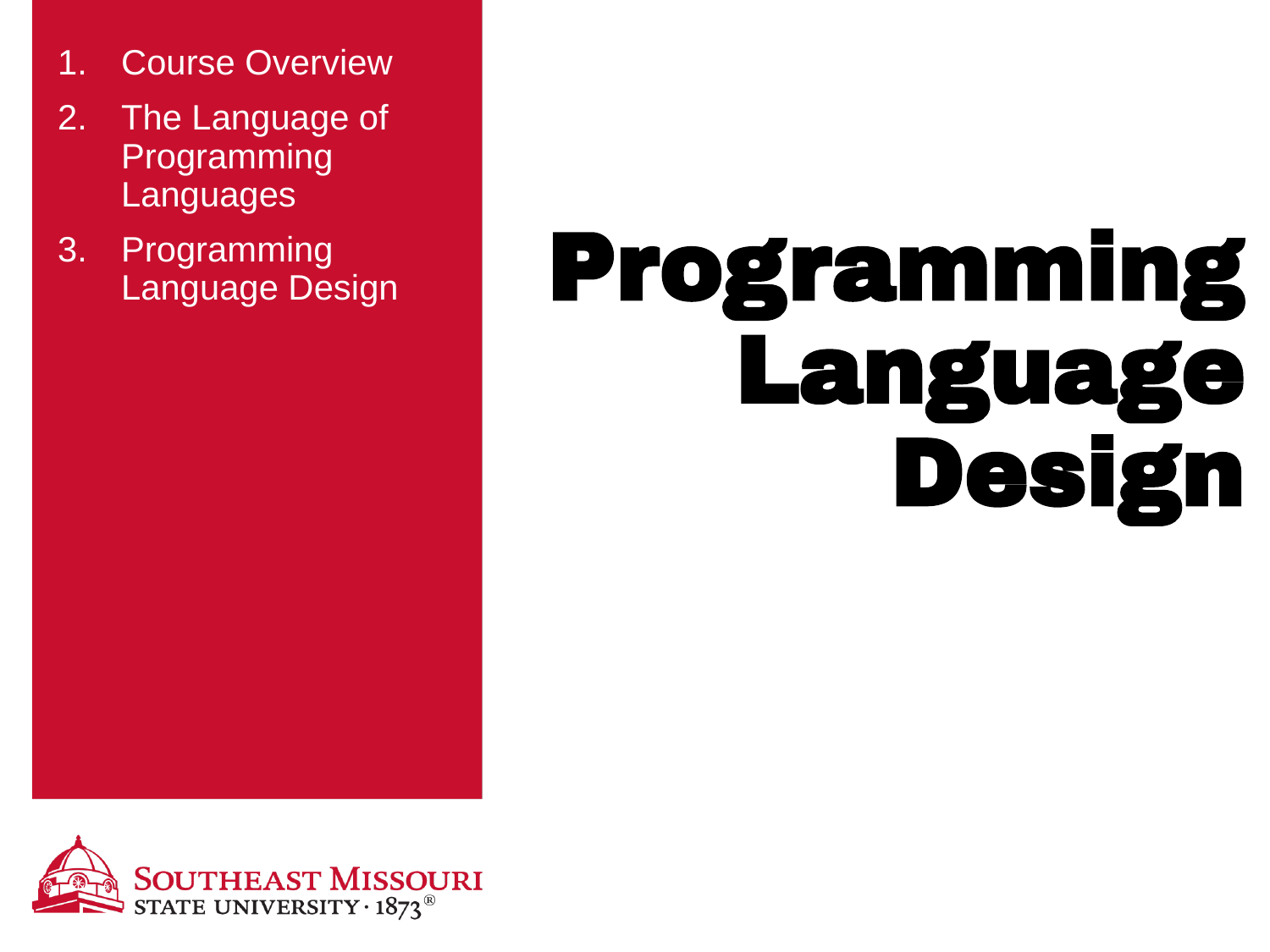

Course Overview
The Language of Programming Languages
Programming Language Design
Programming Language Design